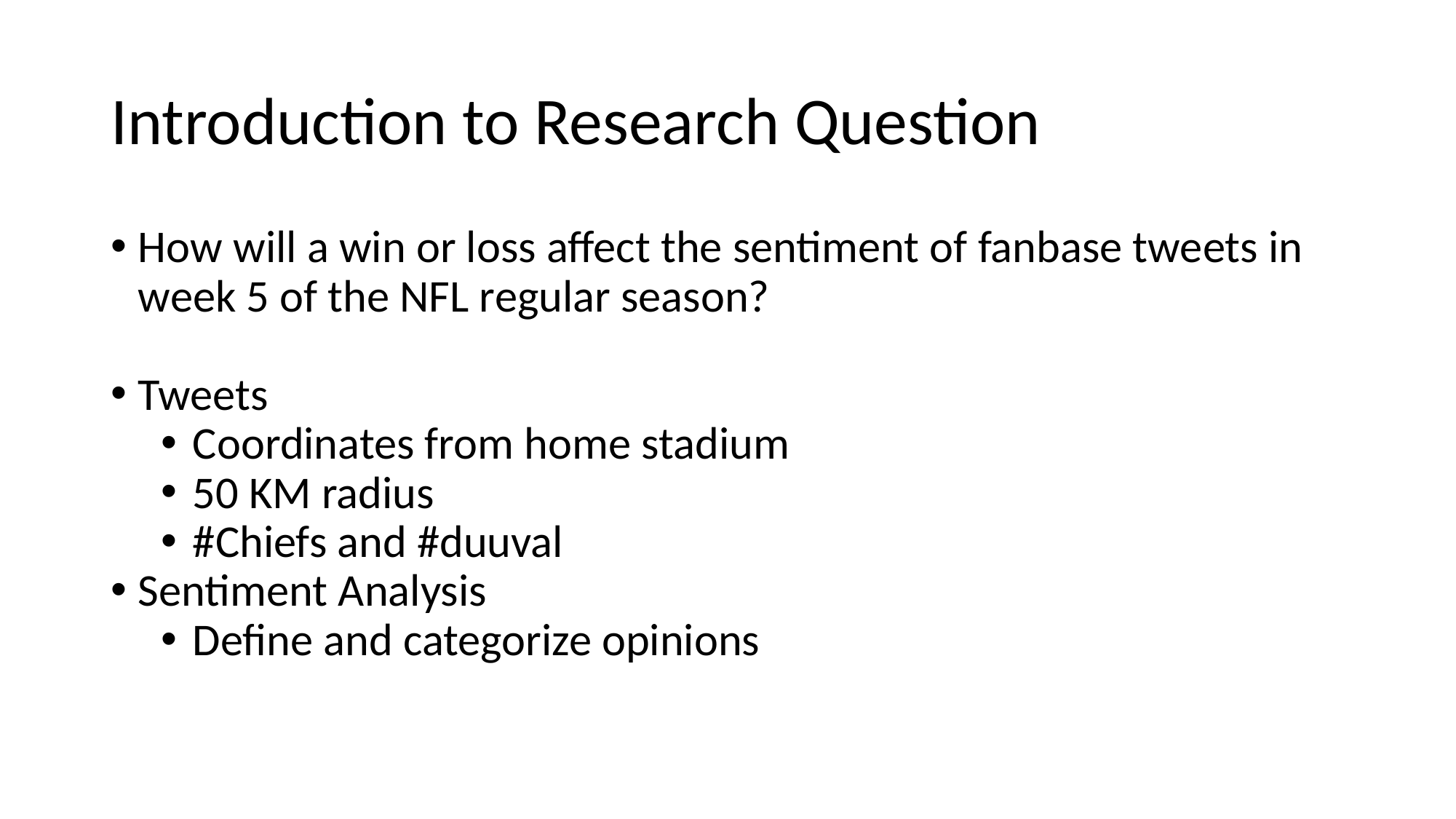

# Introduction to Research Question
How will a win or loss affect the sentiment of fanbase tweets in week 5 of the NFL regular season?

Tweets
Coordinates from home stadium
50 KM radius
#Chiefs and #duuval
Sentiment Analysis
Define and categorize opinions